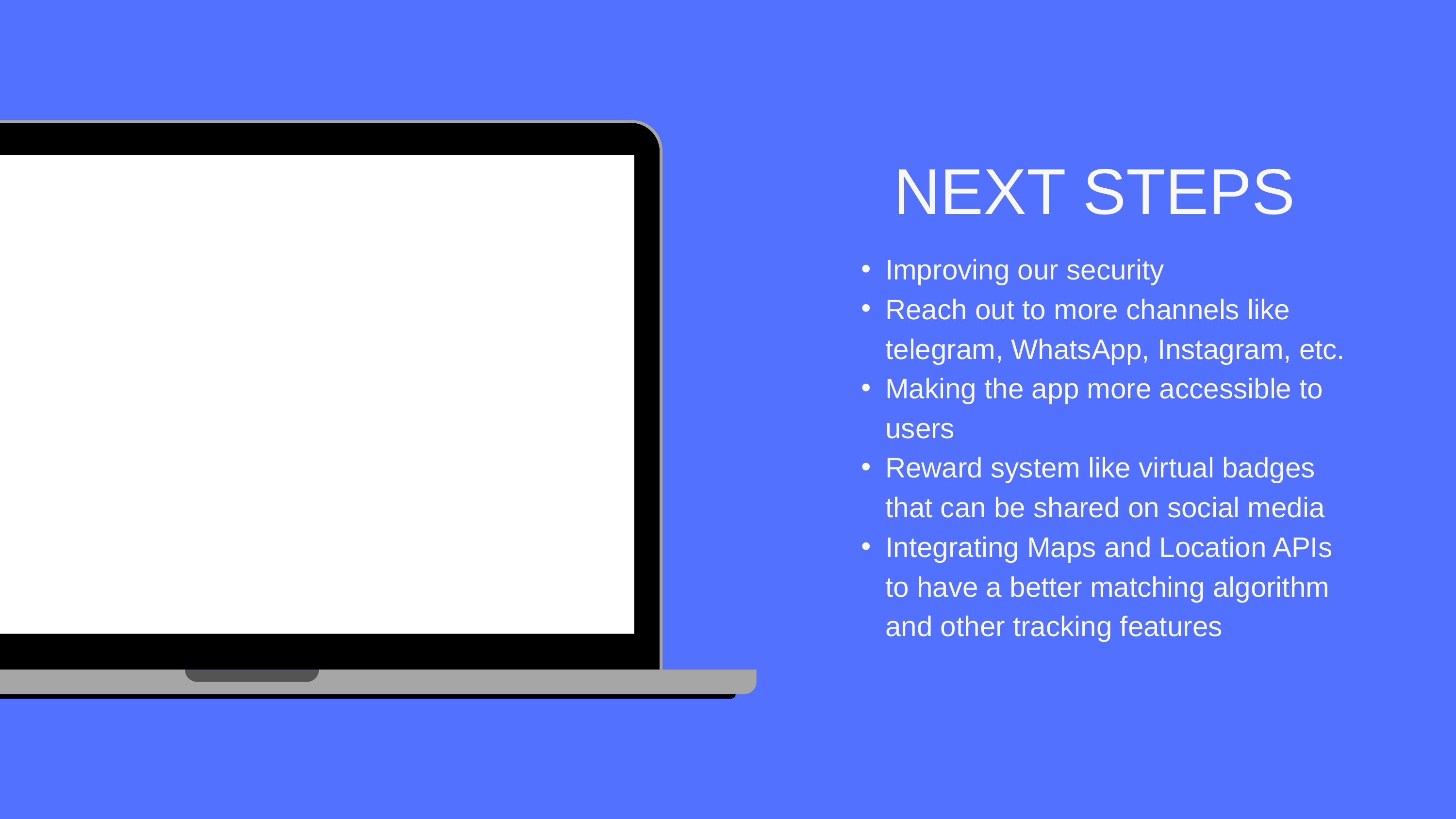

NEXT STEPS
Improving our security
Reach out to more channels like telegram, WhatsApp, Instagram, etc.
Making the app more accessible to users
Reward system like virtual badges that can be shared on social media
Integrating Maps and Location APIs to have a better matching algorithm and other tracking features